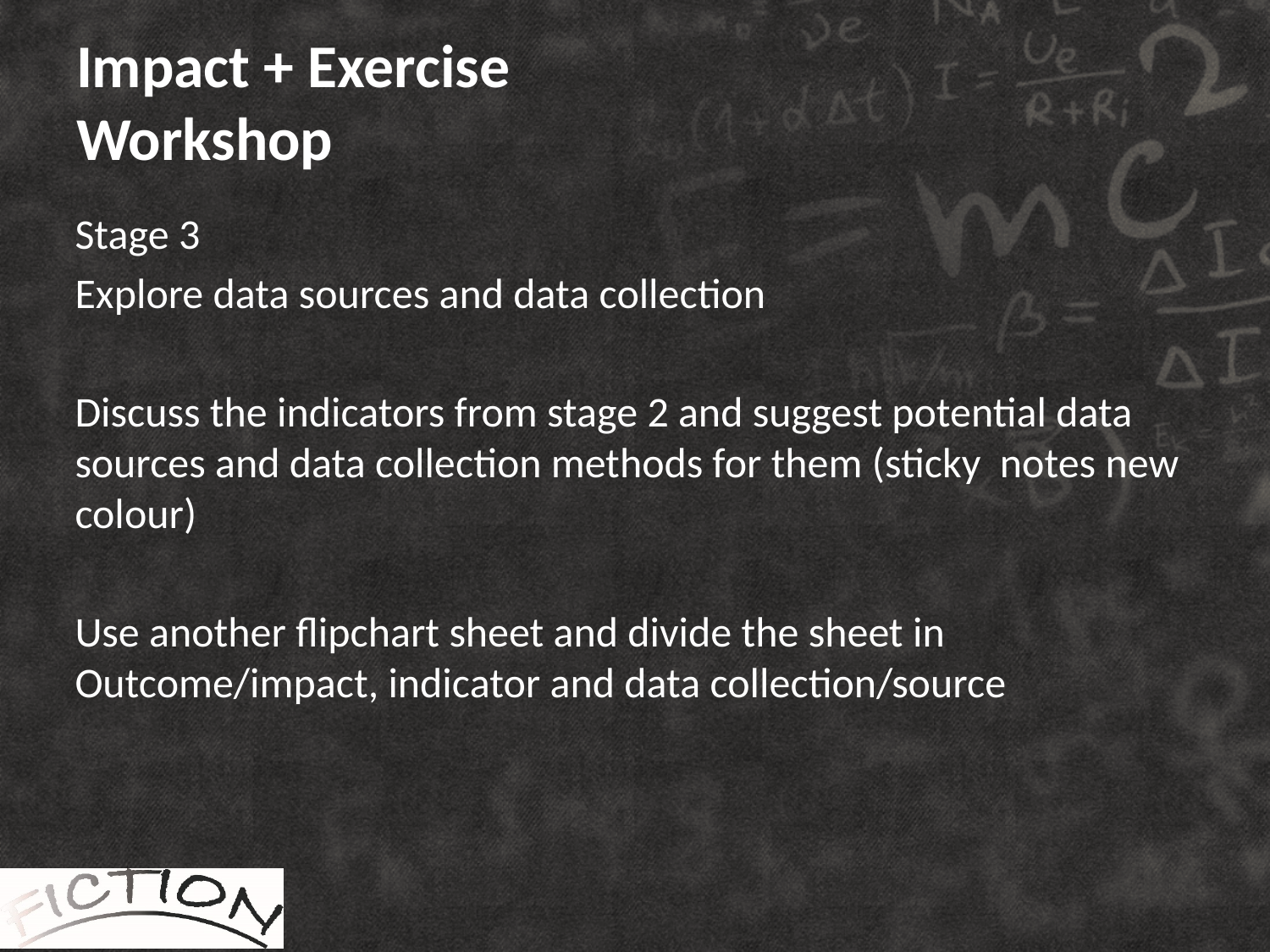

# Impact + Exercise Workshop
Stage 3
Explore data sources and data collection

Discuss the indicators from stage 2 and suggest potential data sources and data collection methods for them (sticky  notes new colour)

Use another flipchart sheet and divide the sheet in Outcome/impact, indicator and data collection/source